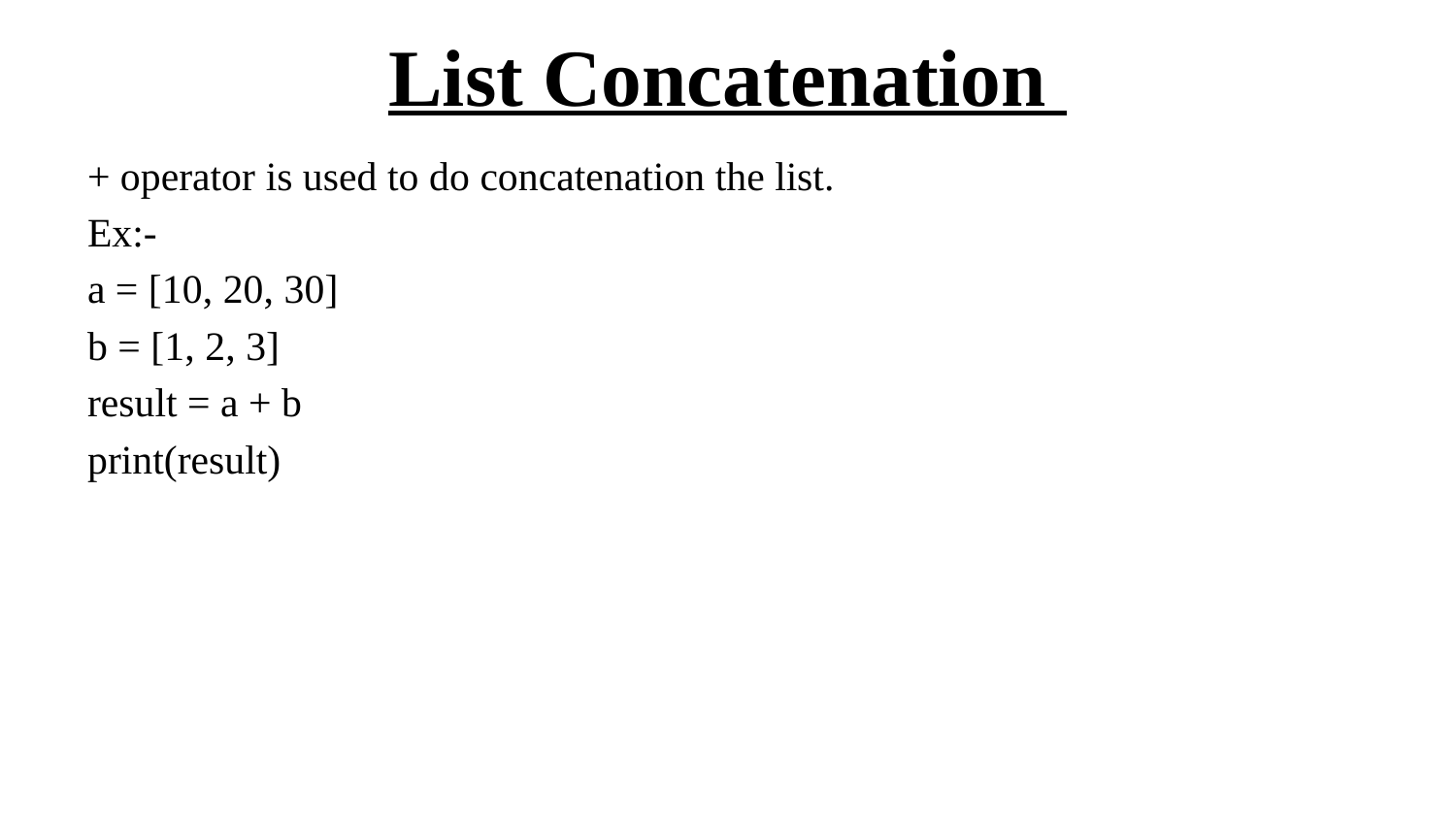

# List Concatenation
+ operator is used to do concatenation the list.
Ex:-
a = [10, 20, 30]
b = [1, 2, 3]
result = a + b
print(result)